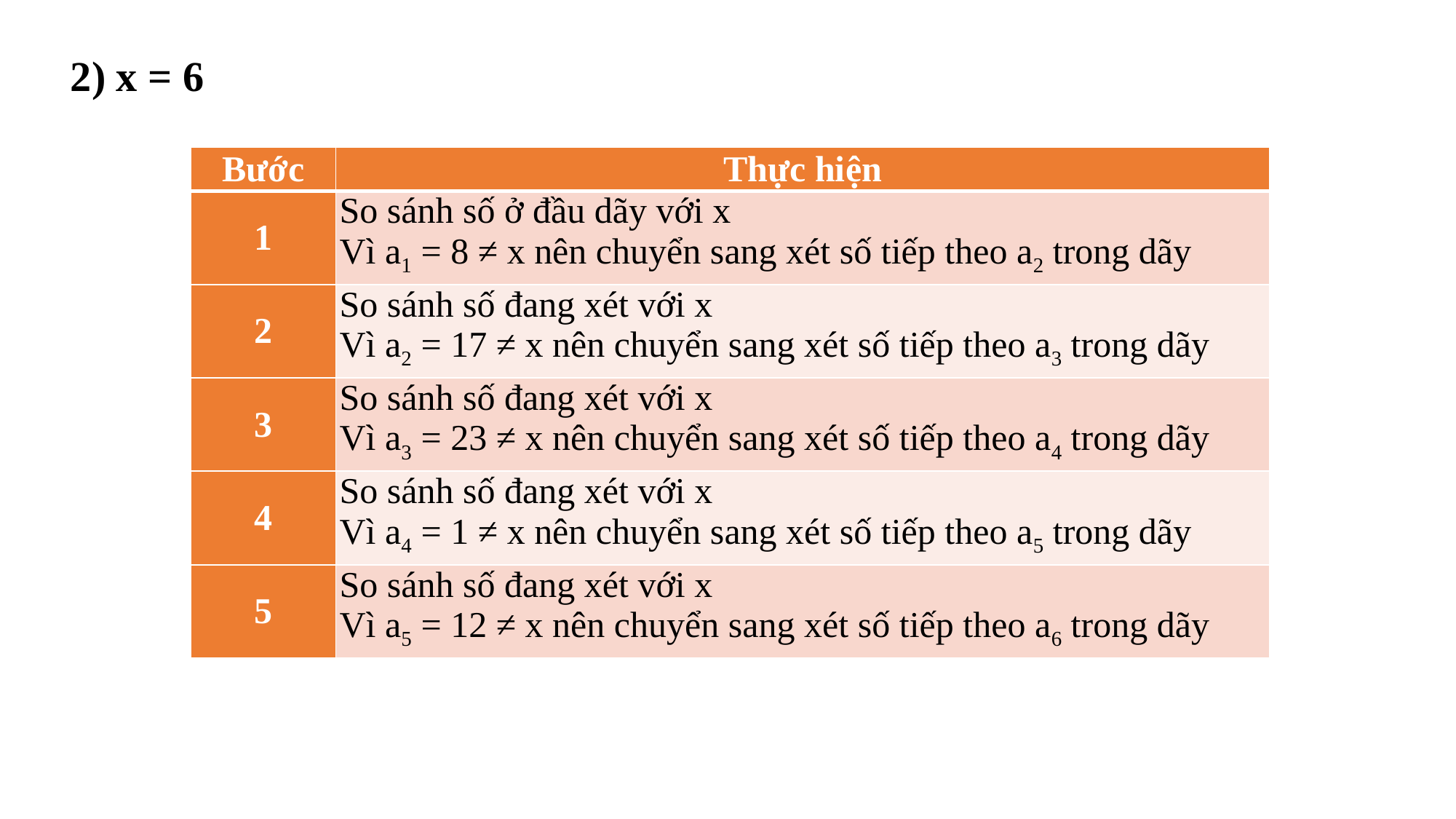

2) x = 6
| Bước | Thực hiện |
| --- | --- |
| 1 | So sánh số ở đầu dãy với x Vì a1 = 8 ≠ x nên chuyển sang xét số tiếp theo a2 trong dãy |
| 2 | So sánh số đang xét với x Vì a2 = 17 ≠ x nên chuyển sang xét số tiếp theo a3 trong dãy |
| 3 | So sánh số đang xét với x Vì a3 = 23 ≠ x nên chuyển sang xét số tiếp theo a4 trong dãy |
| 4 | So sánh số đang xét với x Vì a4 = 1 ≠ x nên chuyển sang xét số tiếp theo a5 trong dãy |
| 5 | So sánh số đang xét với x Vì a5 = 12 ≠ x nên chuyển sang xét số tiếp theo a6 trong dãy |